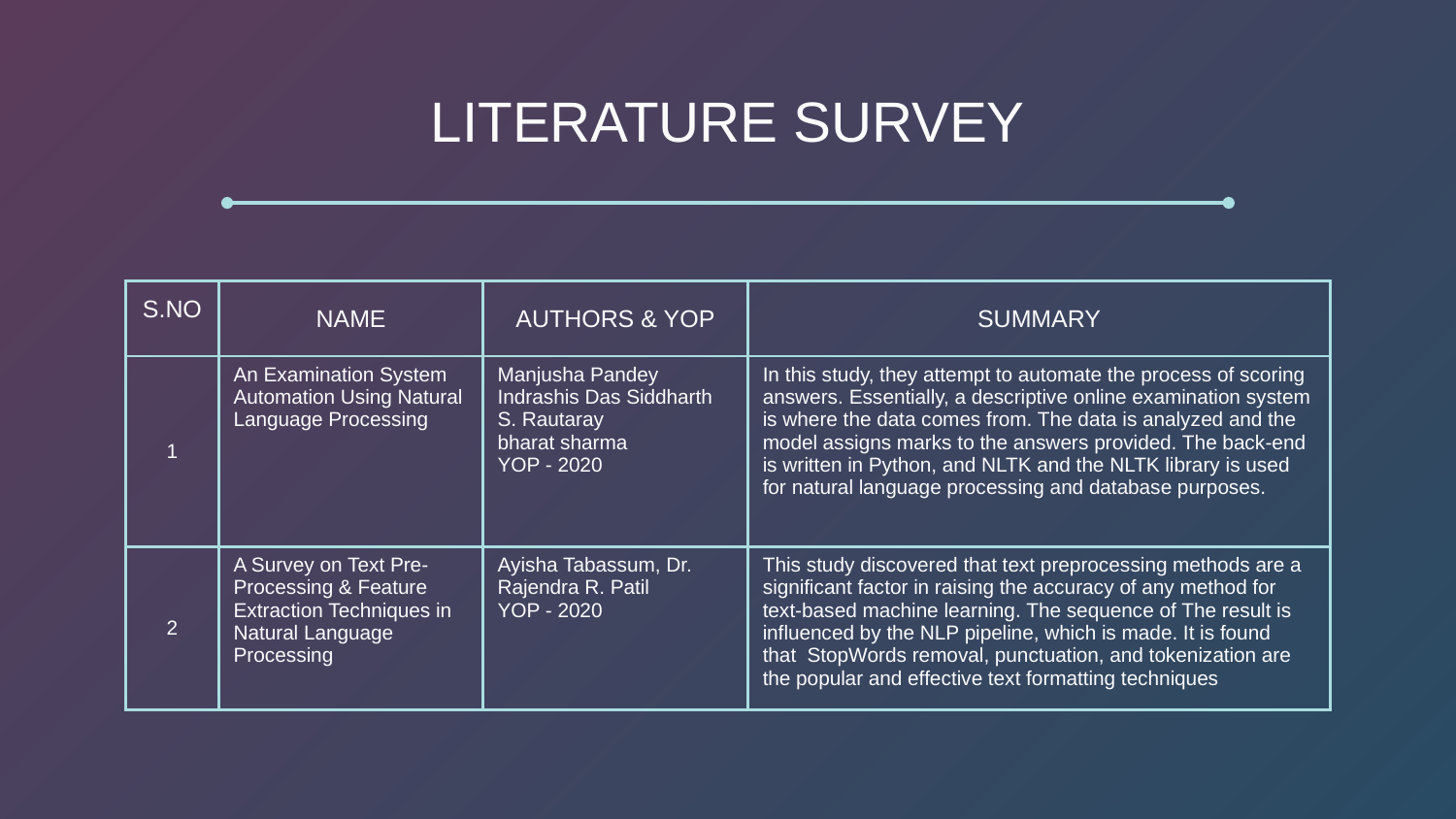

# LITERATURE SURVEY
| S.NO | NAME | AUTHORS & YOP | SUMMARY |
| --- | --- | --- | --- |
| 1 | An Examination System Automation Using Natural Language Processing | Manjusha Pandey Indrashis Das Siddharth S. Rautaray bharat sharma YOP - 2020 | In this study, they attempt to automate the process of scoring answers. Essentially, a descriptive online examination system is where the data comes from. The data is analyzed and the model assigns marks to the answers provided. The back-end is written in Python, and NLTK and the NLTK library is used for natural language processing and database purposes. |
| 2 | A Survey on Text Pre-Processing & Feature Extraction Techniques in Natural Language Processing | Ayisha Tabassum, Dr. Rajendra R. Patil YOP - 2020 | This study discovered that text preprocessing methods are a significant factor in raising the accuracy of any method for text-based machine learning. The sequence of The result is influenced by the NLP pipeline, which is made. It is found that  StopWords removal, punctuation, and tokenization are the popular and effective text formatting techniques |